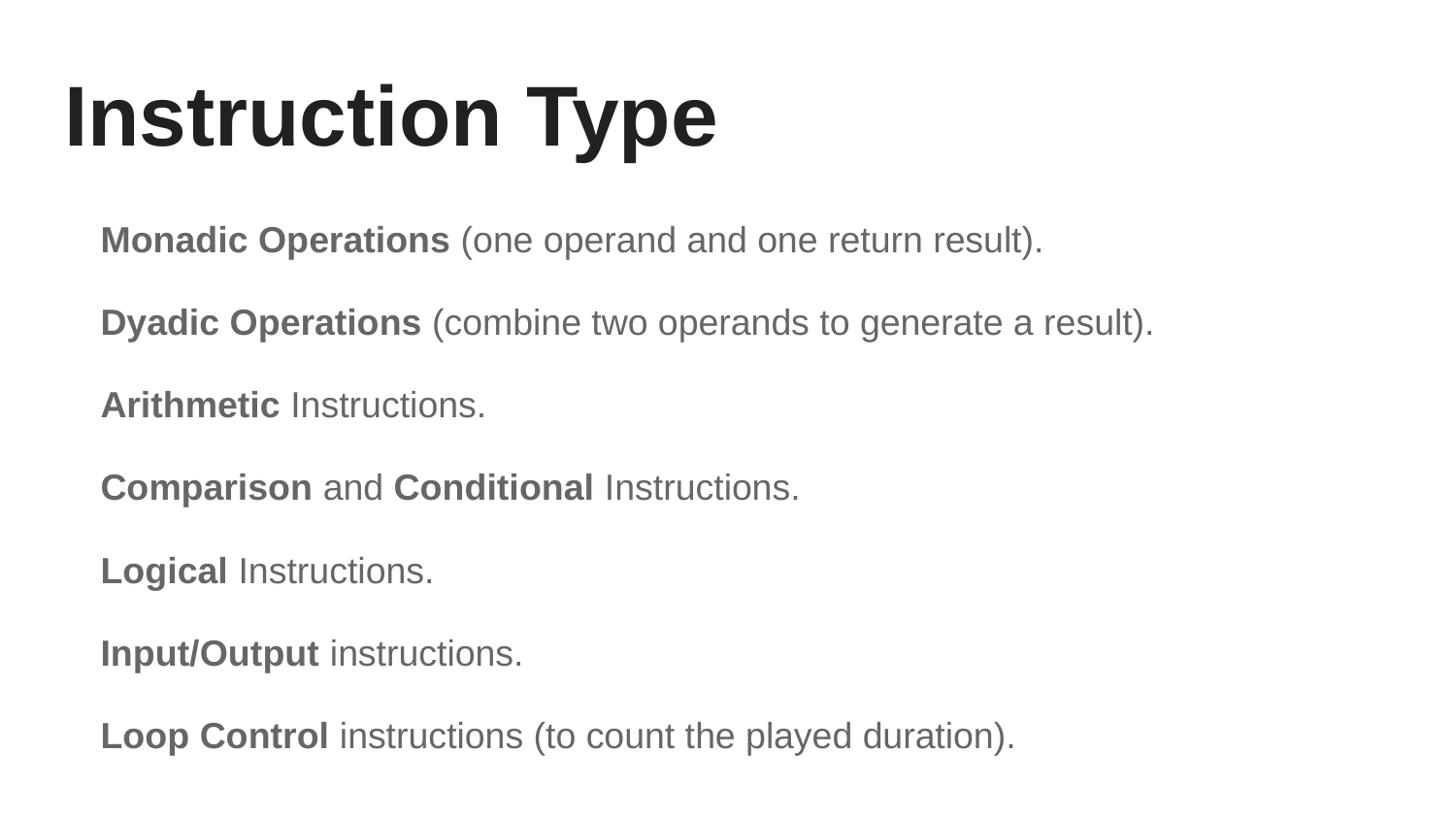

# Instruction Type
Monadic Operations (one operand and one return result).
Dyadic Operations (combine two operands to generate a result).
Arithmetic Instructions.
Comparison and Conditional Instructions.
Logical Instructions.
Input/Output instructions.
Loop Control instructions (to count the played duration).